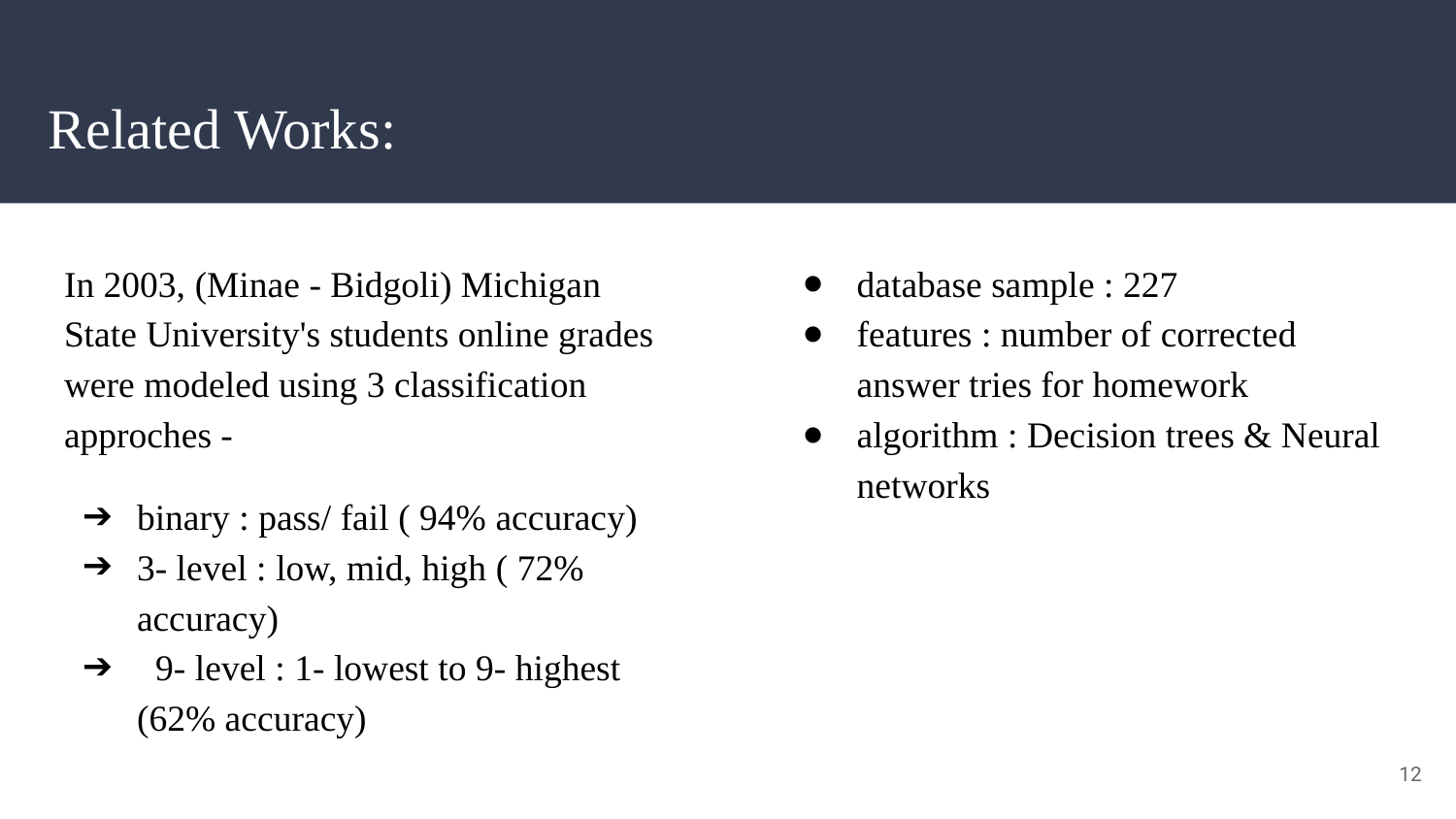

# Related Works:

In 2003, (Minae - Bidgoli) Michigan State University's students online grades were modeled using 3 classification approches -
binary : pass/ fail ( 94% accuracy)
3- level : low, mid, high ( 72% accuracy)
  9- level : 1- lowest to 9- highest (62% accuracy)
database sample : 227
features : number of corrected answer tries for homework
algorithm : Decision trees & Neural networks

12